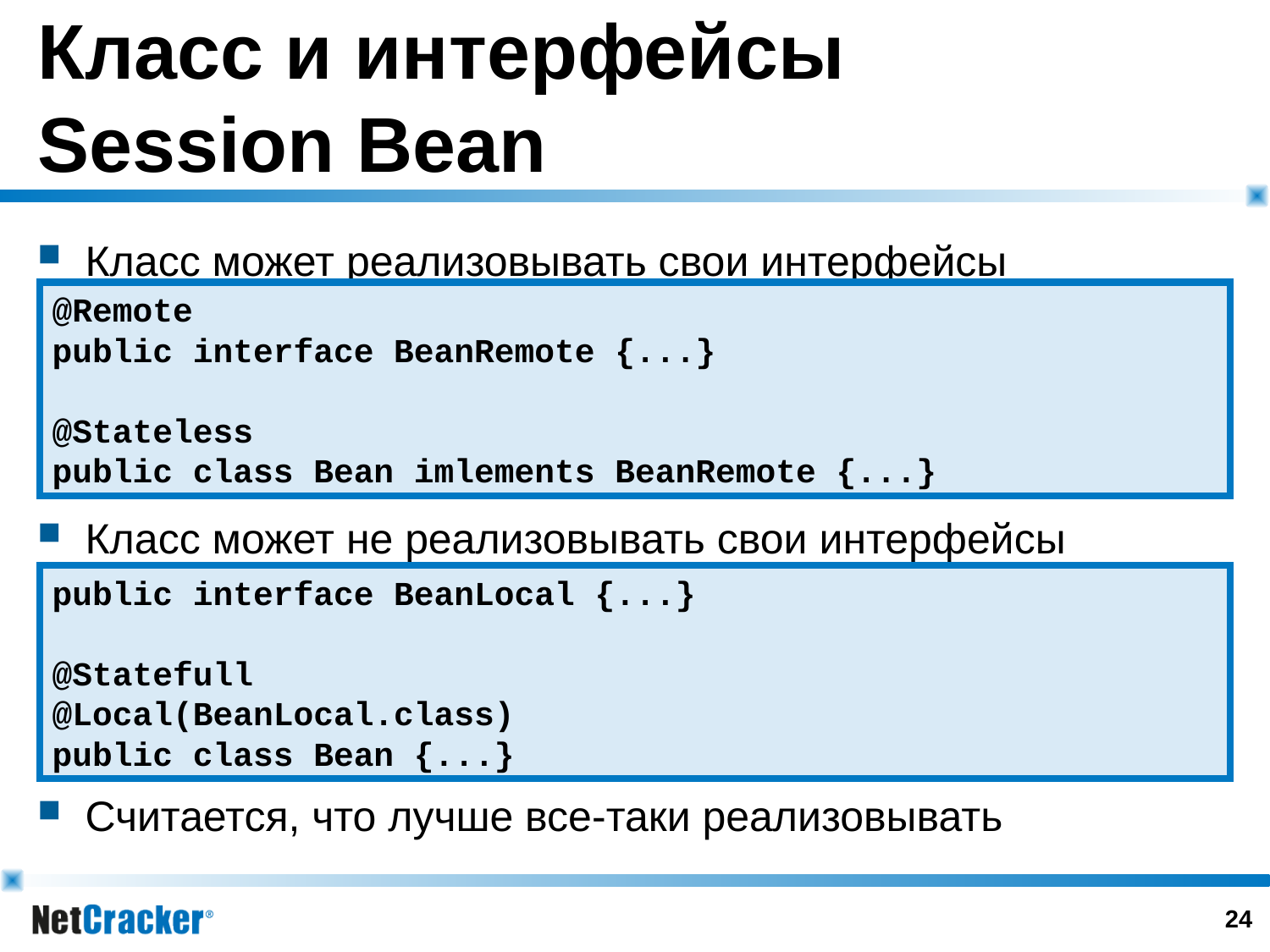

# Класс и интерфейсы Session Bean
Класс может реализовывать свои интерфейсы

Класс может не реализовывать свои интерфейсы

Считается, что лучше все-таки реализовывать
@Remote
public interface BeanRemote {...}

@Stateless
public class Bean imlements BeanRemote {...}
public interface BeanLocal {...}

@Statefull
@Local(BeanLocal.class)
public class Bean {...}
24